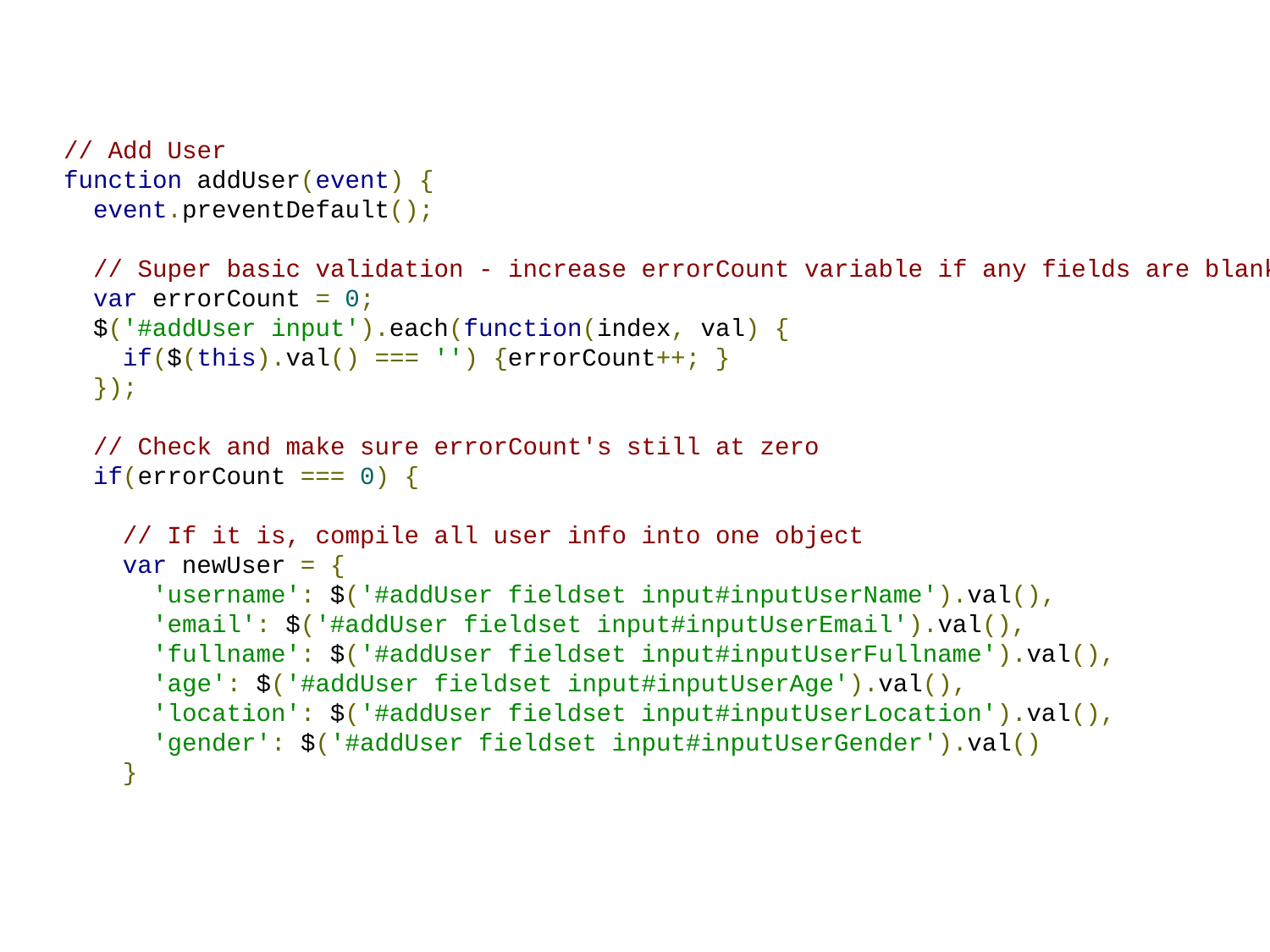

// Add User
function addUser(event) {
  event.preventDefault();

  // Super basic validation - increase errorCount variable if any fields are blank
  var errorCount = 0;
  $('#addUser input').each(function(index, val) {
    if($(this).val() === '') {errorCount++; }
  });

  // Check and make sure errorCount's still at zero
  if(errorCount === 0) {

    // If it is, compile all user info into one object
    var newUser = {
      'username': $('#addUser fieldset input#inputUserName').val(),
      'email': $('#addUser fieldset input#inputUserEmail').val(),
      'fullname': $('#addUser fieldset input#inputUserFullname').val(),
      'age': $('#addUser fieldset input#inputUserAge').val(),
      'location': $('#addUser fieldset input#inputUserLocation').val(),
      'gender': $('#addUser fieldset input#inputUserGender').val()
    }